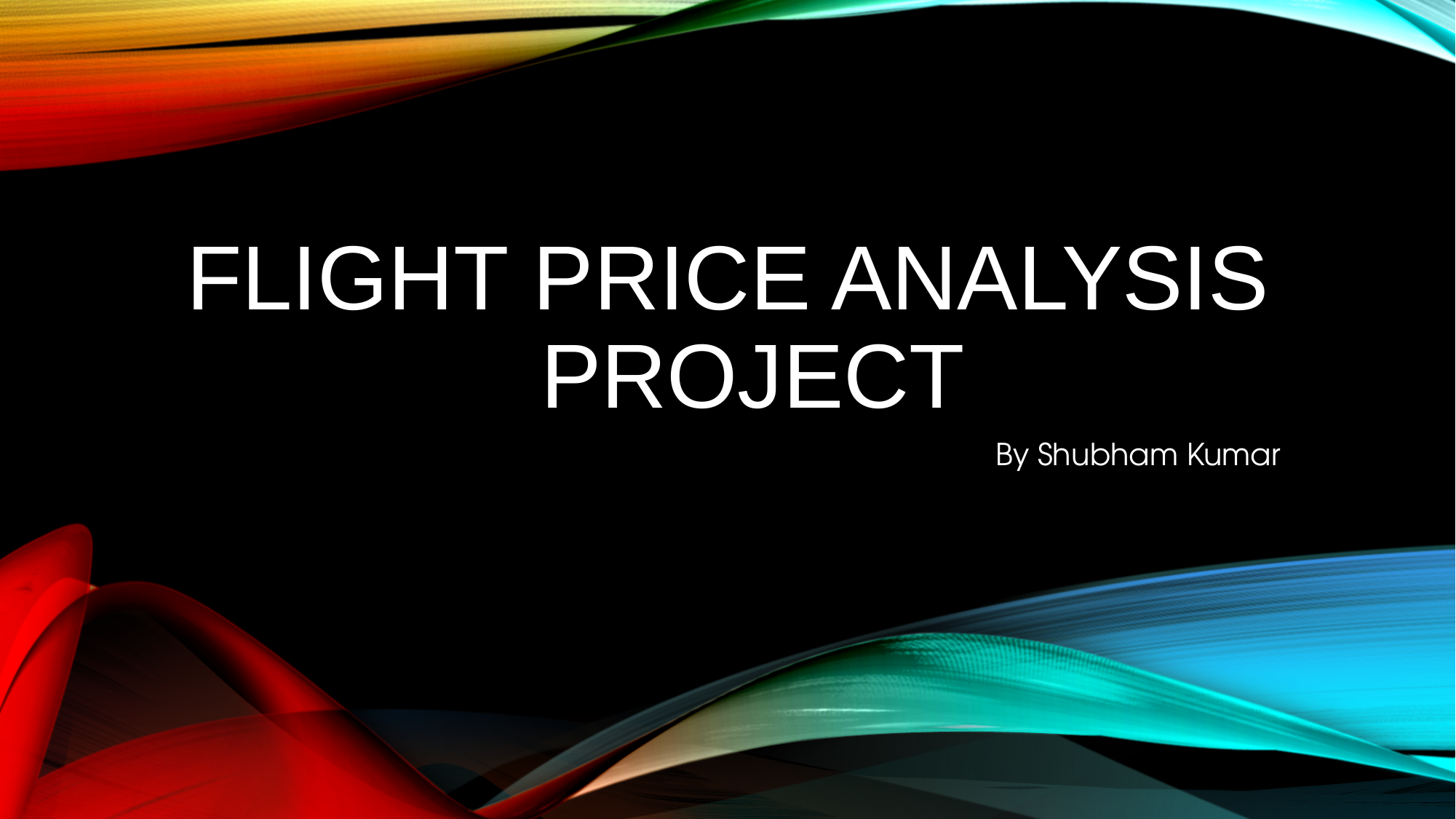

# Flight Price Analysis   Project
By Shubham Kumar